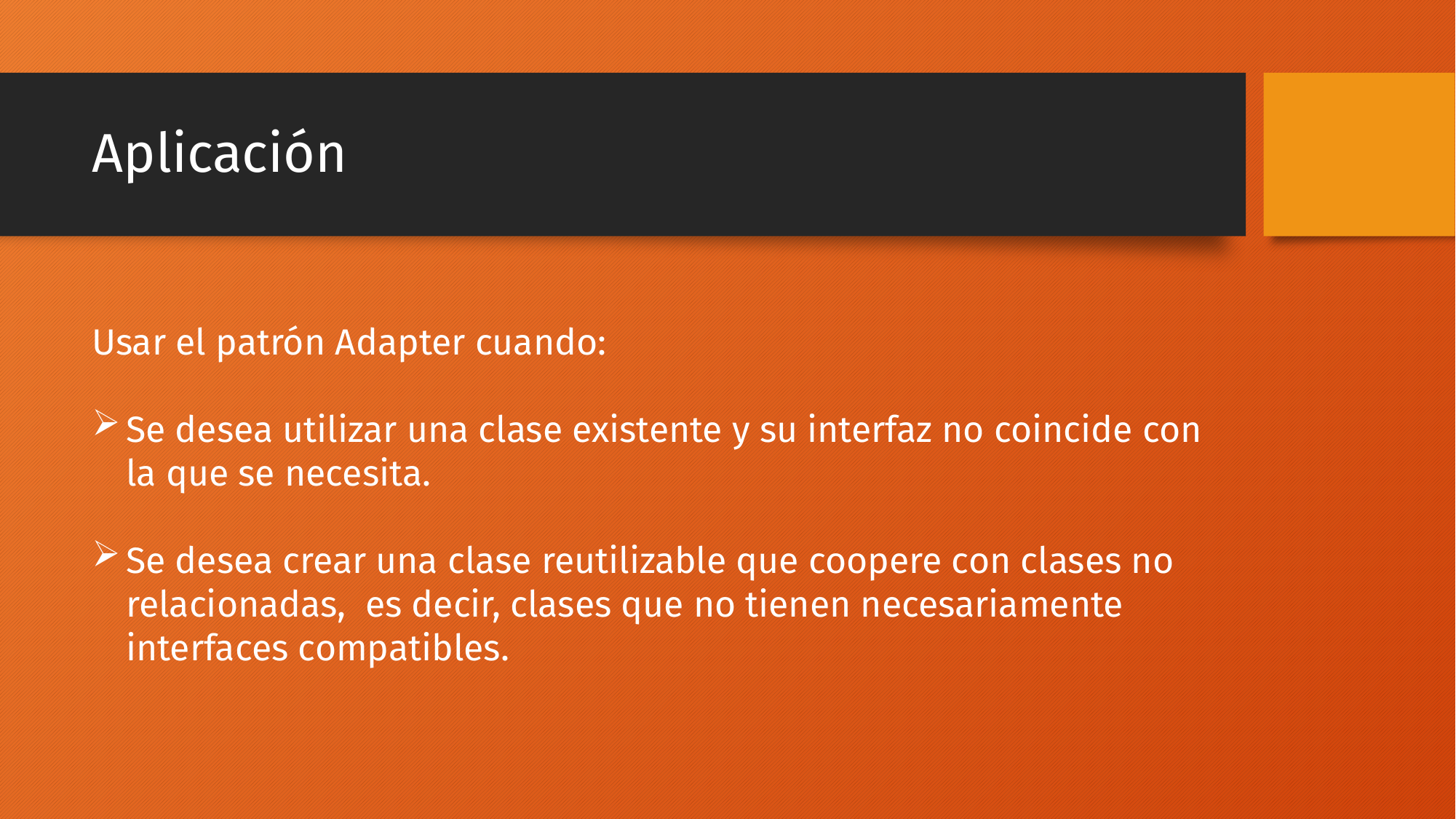

# Aplicación
Usar el patrón Adapter cuando:

Se desea utilizar una clase existente y su interfaz no coincide con la que se necesita.

Se desea crear una clase reutilizable que coopere con clases no relacionadas,  es decir, clases que no tienen necesariamente interfaces compatibles.